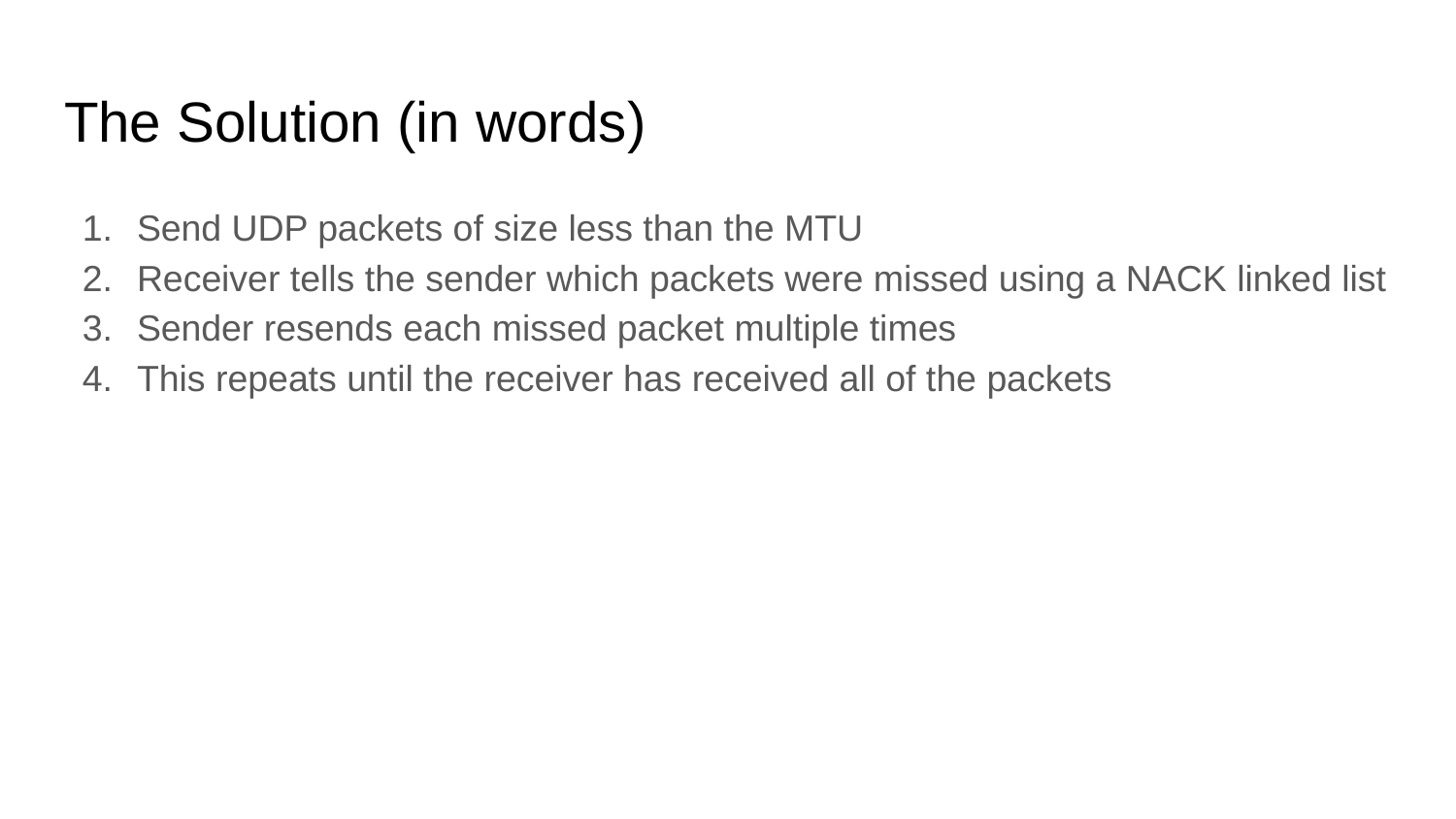

# The Solution (in words)
Send UDP packets of size less than the MTU
Receiver tells the sender which packets were missed using a NACK linked list
Sender resends each missed packet multiple times
This repeats until the receiver has received all of the packets